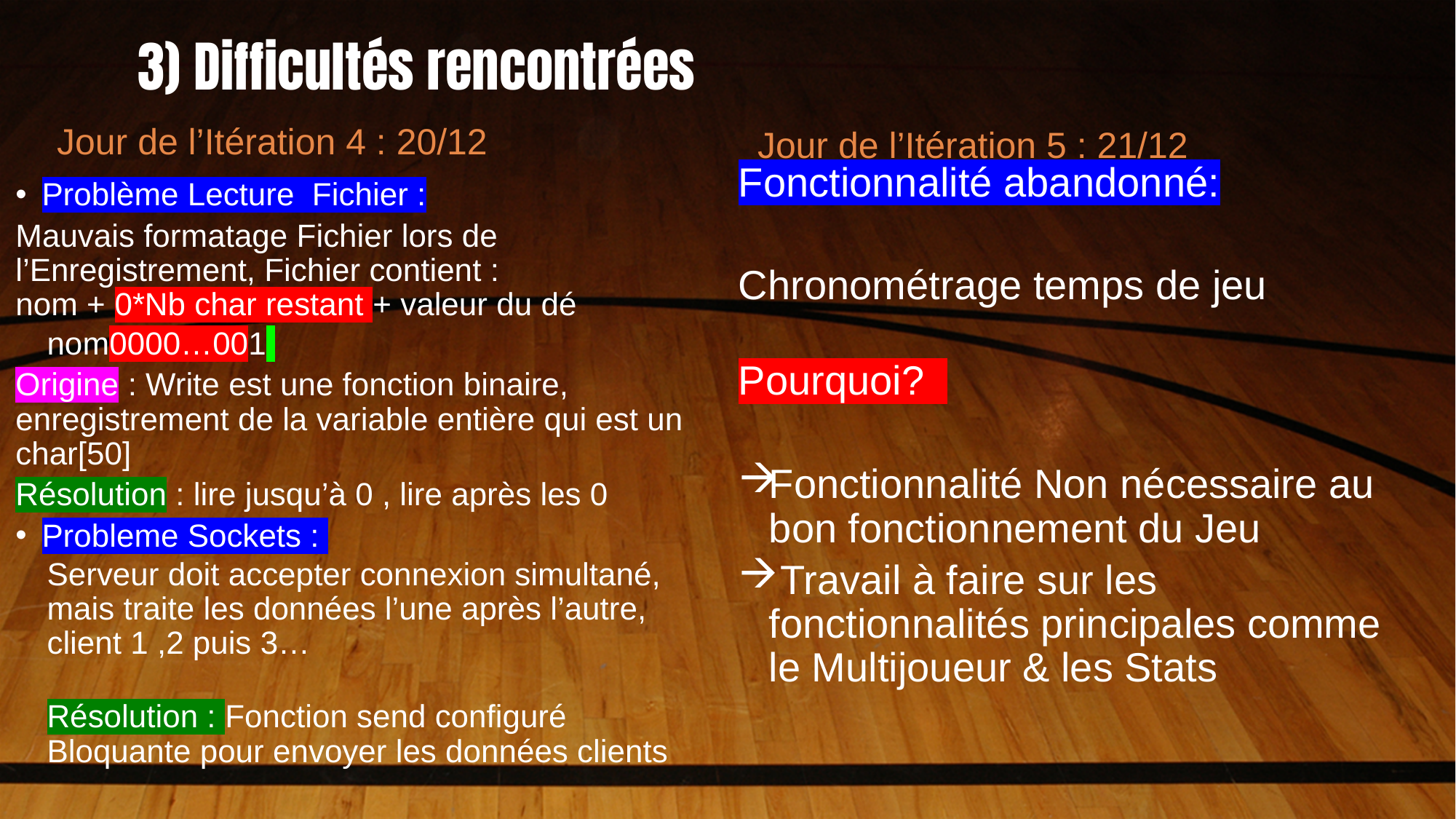

# 3) Difficultés rencontrées
Jour de l’Itération 4 : 20/12
Jour de l’Itération 5 : 21/12

Fonctionnalité abandonné:

Chronométrage temps de jeu
Pourquoi?

Fonctionnalité Non nécessaire au bon fonctionnement du Jeu
 Travail à faire sur les fonctionnalités principales comme le Multijoueur & les Stats

Problème Lecture  Fichier :
Mauvais formatage Fichier lors de l’Enregistrement, Fichier contient :
nom + 0*Nb char restant + valeur du dé
	nom0000…001
Origine : Write est une fonction binaire, enregistrement de la variable entière qui est un char[50]
Résolution : lire jusqu’à 0 , lire après les 0
Probleme Sockets :
Serveur doit accepter connexion simultané, mais traite les données l’une après l’autre, client 1 ,2 puis 3…
Résolution : Fonction send configuré Bloquante pour envoyer les données clients